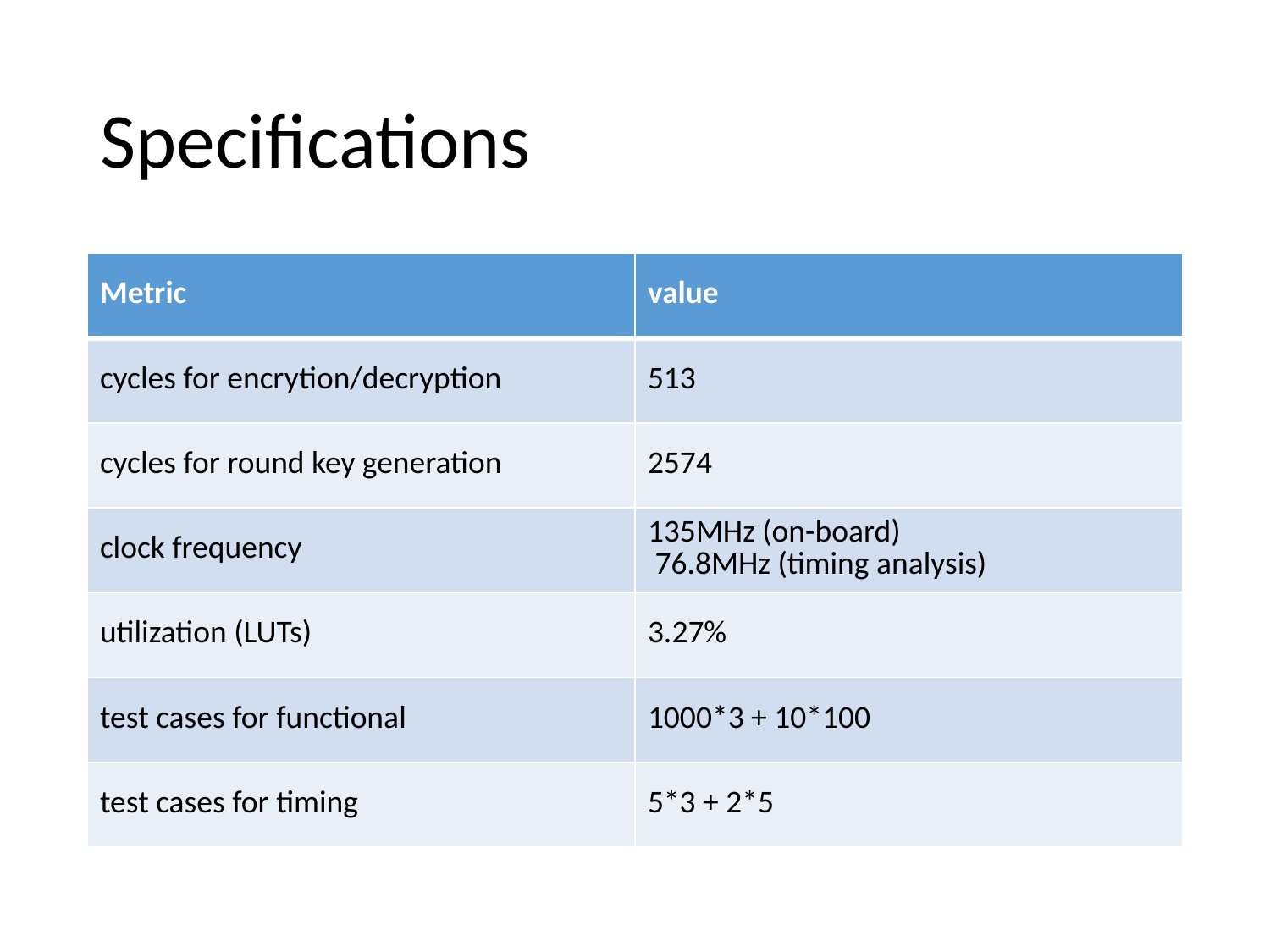

# Specifications
| Metric | value |
| --- | --- |
| cycles for encrytion/decryption | 513 |
| cycles for round key generation | 2574 |
| clock frequency | 135MHz (on-board) 76.8MHz (timing analysis) |
| utilization (LUTs) | 3.27% |
| test cases for functional | 1000\*3 + 10\*100 |
| test cases for timing | 5\*3 + 2\*5 |